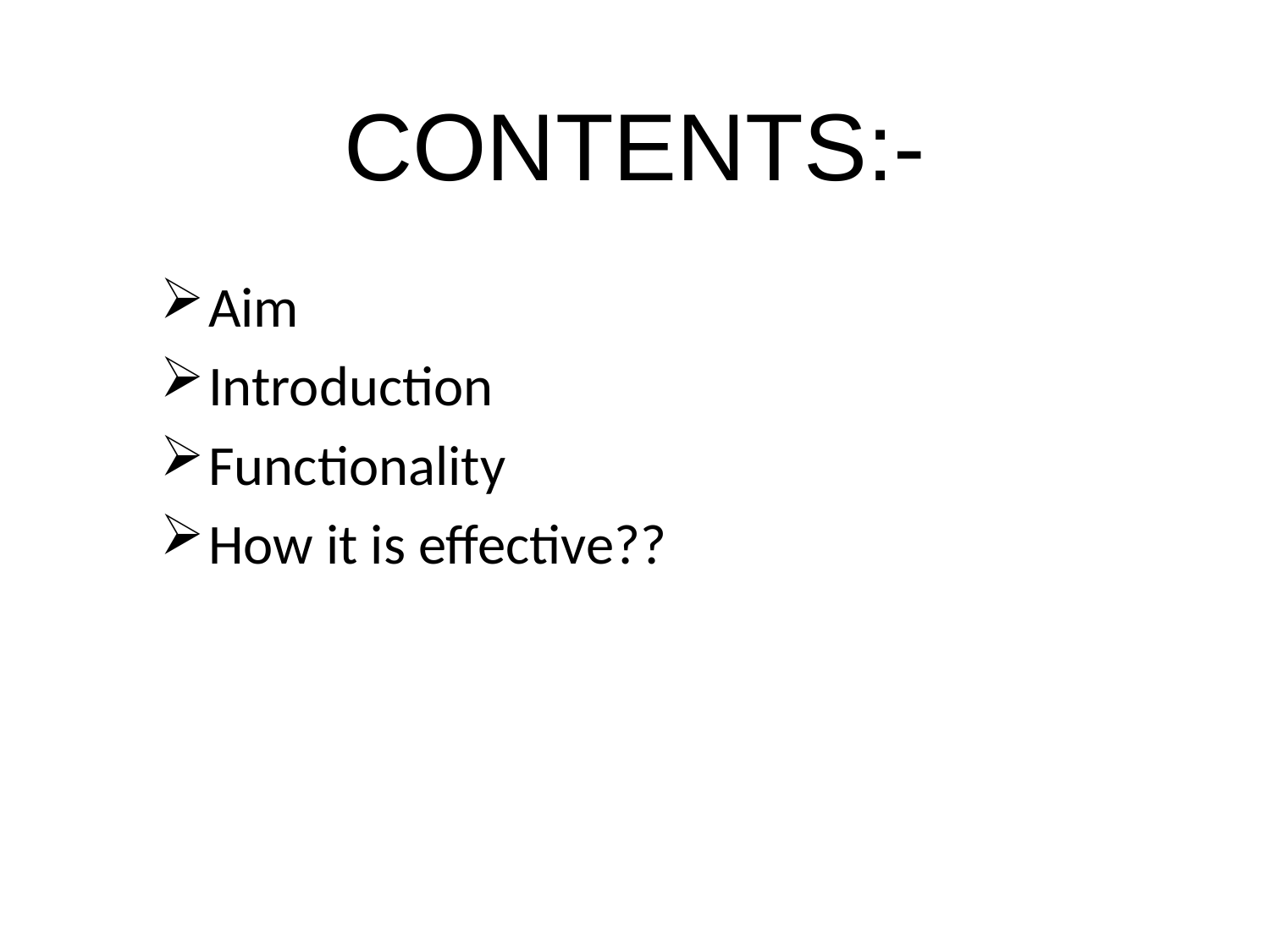

# CONTENTS:-
Aim
Introduction
Functionality
How it is effective??